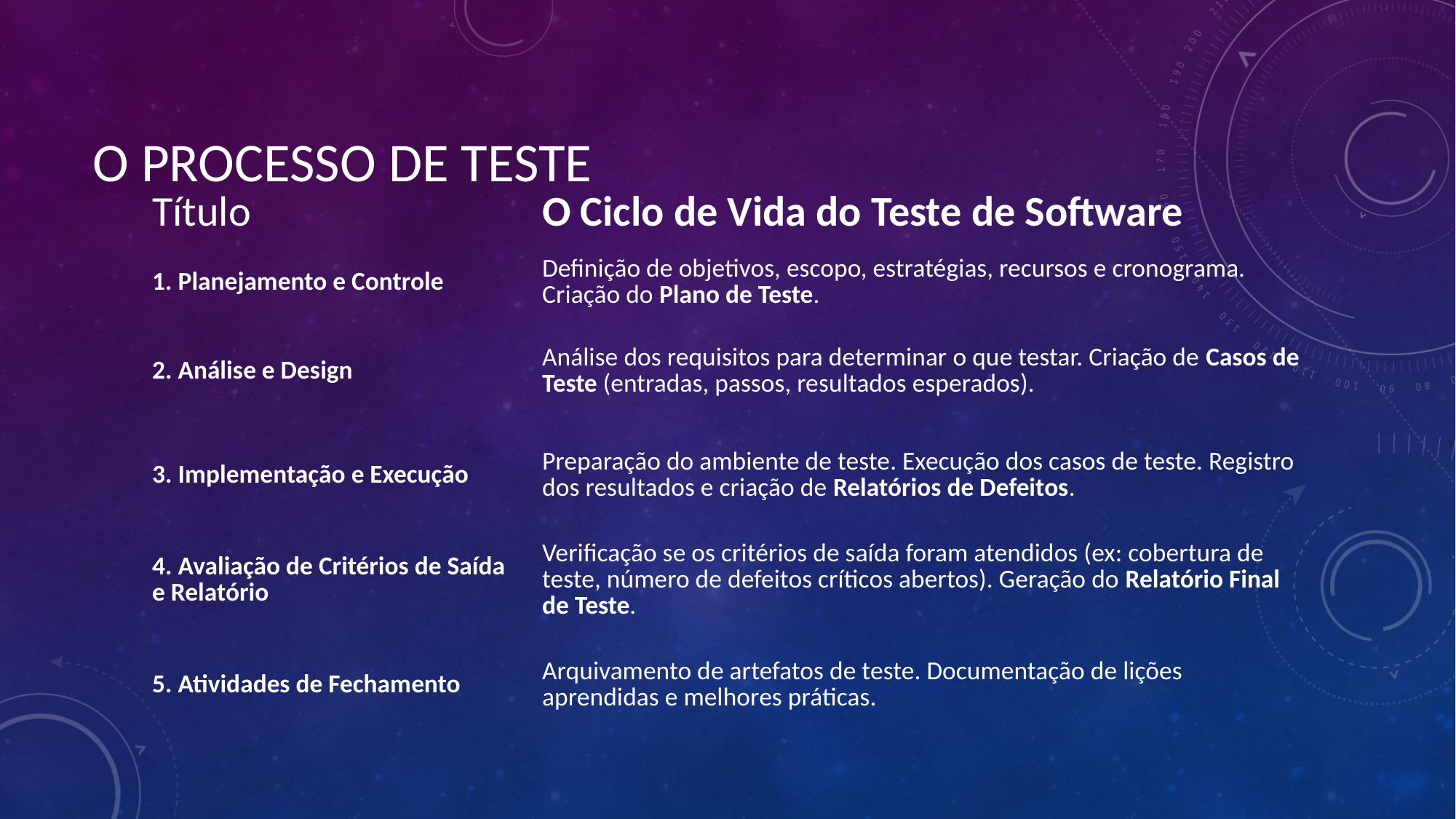

# O Processo de Teste
| Título | O Ciclo de Vida do Teste de Software |
| --- | --- |
| 1. Planejamento e Controle | Definição de objetivos, escopo, estratégias, recursos e cronograma. Criação do Plano de Teste. |
| 2. Análise e Design | Análise dos requisitos para determinar o que testar. Criação de Casos de Teste (entradas, passos, resultados esperados). |
| 3. Implementação e Execução | Preparação do ambiente de teste. Execução dos casos de teste. Registro dos resultados e criação de Relatórios de Defeitos. |
| 4. Avaliação de Critérios de Saída e Relatório | Verificação se os critérios de saída foram atendidos (ex: cobertura de teste, número de defeitos críticos abertos). Geração do Relatório Final de Teste. |
| 5. Atividades de Fechamento | Arquivamento de artefatos de teste. Documentação de lições aprendidas e melhores práticas. |